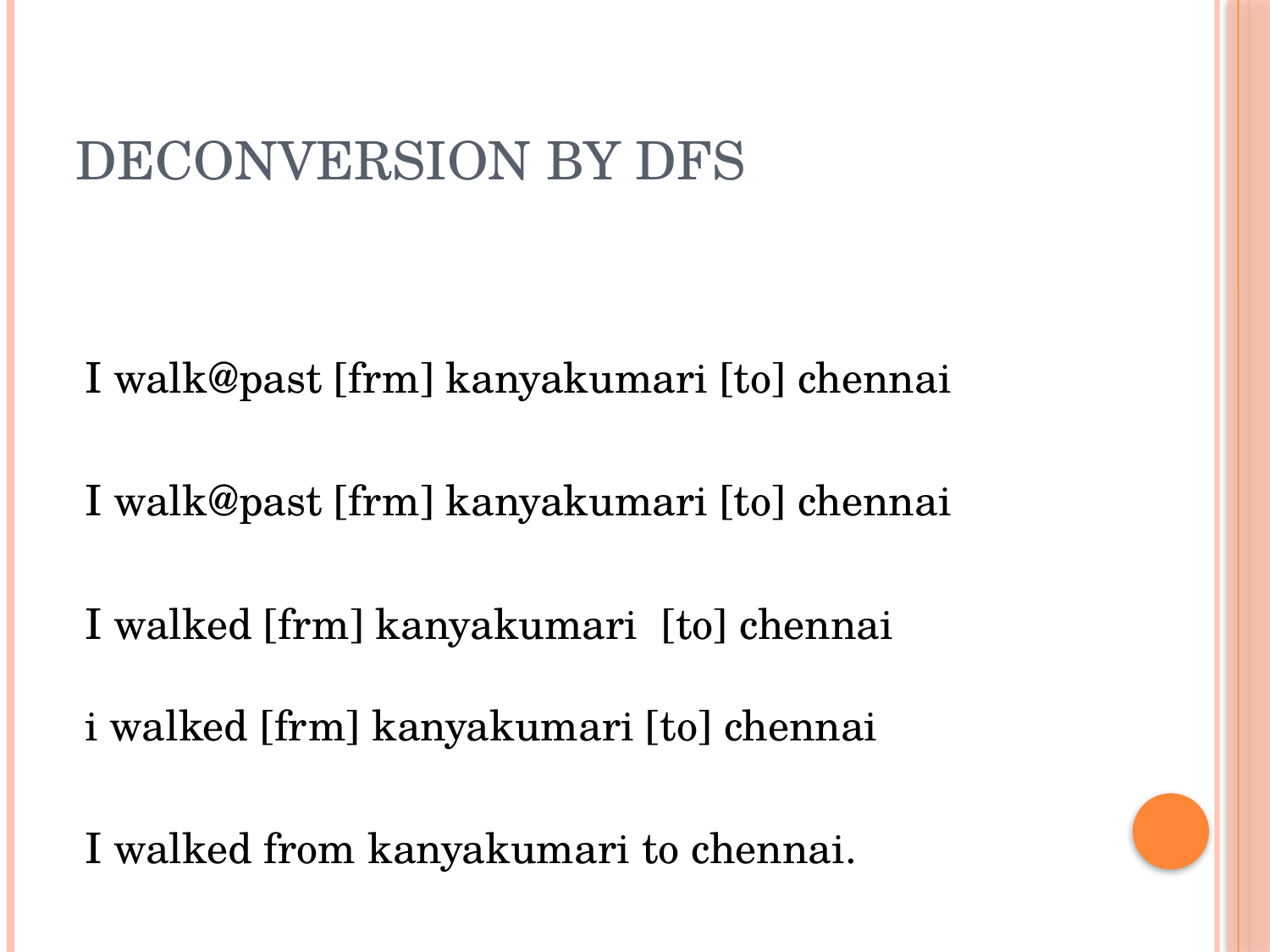

# DeConversion by DFS

I walk@past [frm] kanyakumari [to] chennai

I walk@past [frm] kanyakumari [to] chennai

I walked [frm] kanyakumari  [to] chennai
i walked [frm] kanyakumari [to] chennai

I walked from kanyakumari to chennai.